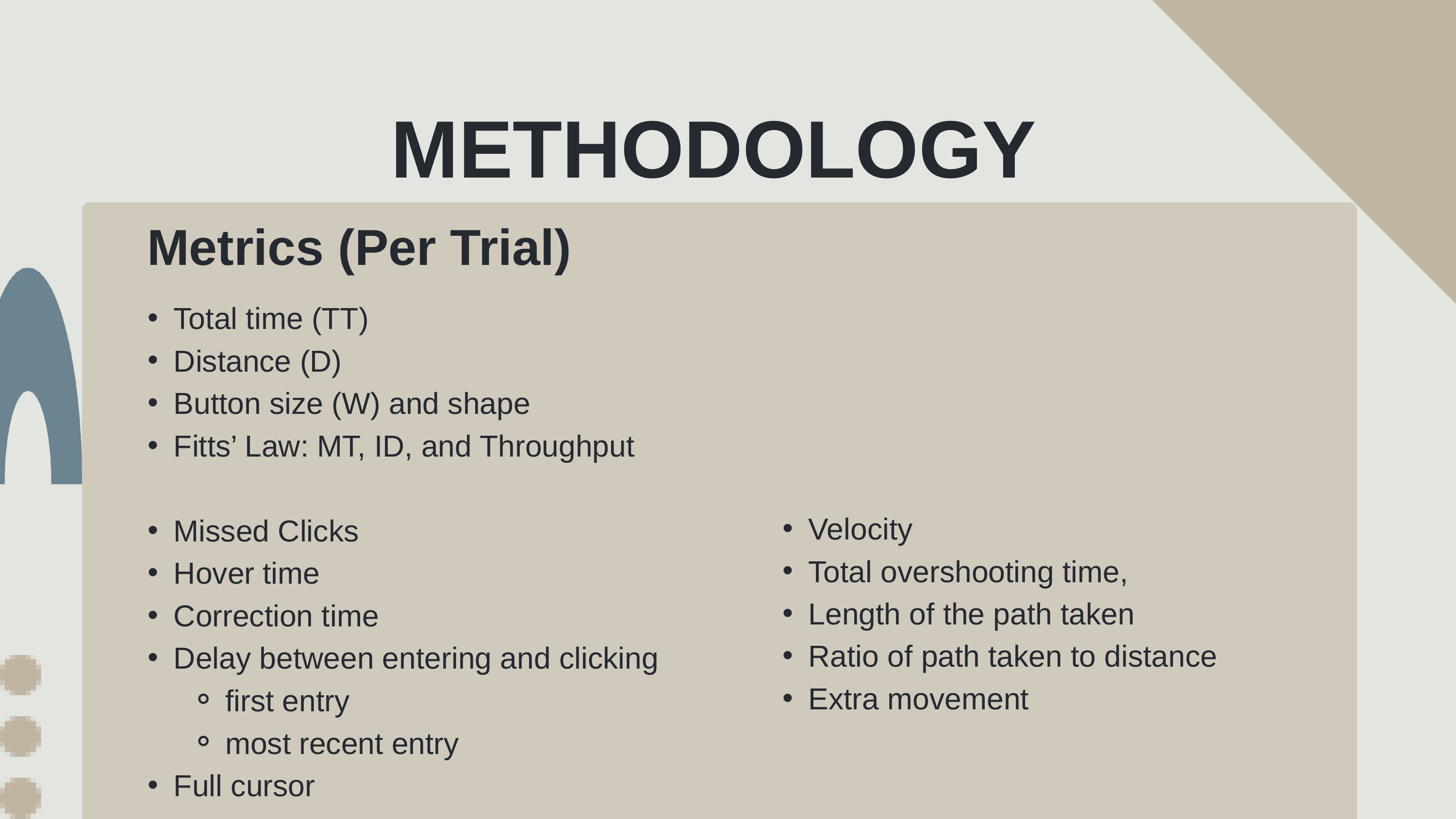

METHODOLOGY

Metrics (Per Trial)
Total time (TT)
Distance (D)
Button size (W) and shape
Fitts’ Law: MT, ID, and Throughput

Missed Clicks
Hover time
Correction time
Delay between entering and clicking
first entry
most recent entry
Full cursor

Velocity
Total overshooting time,
Length of the path taken
Ratio of path taken to distance
Extra movement